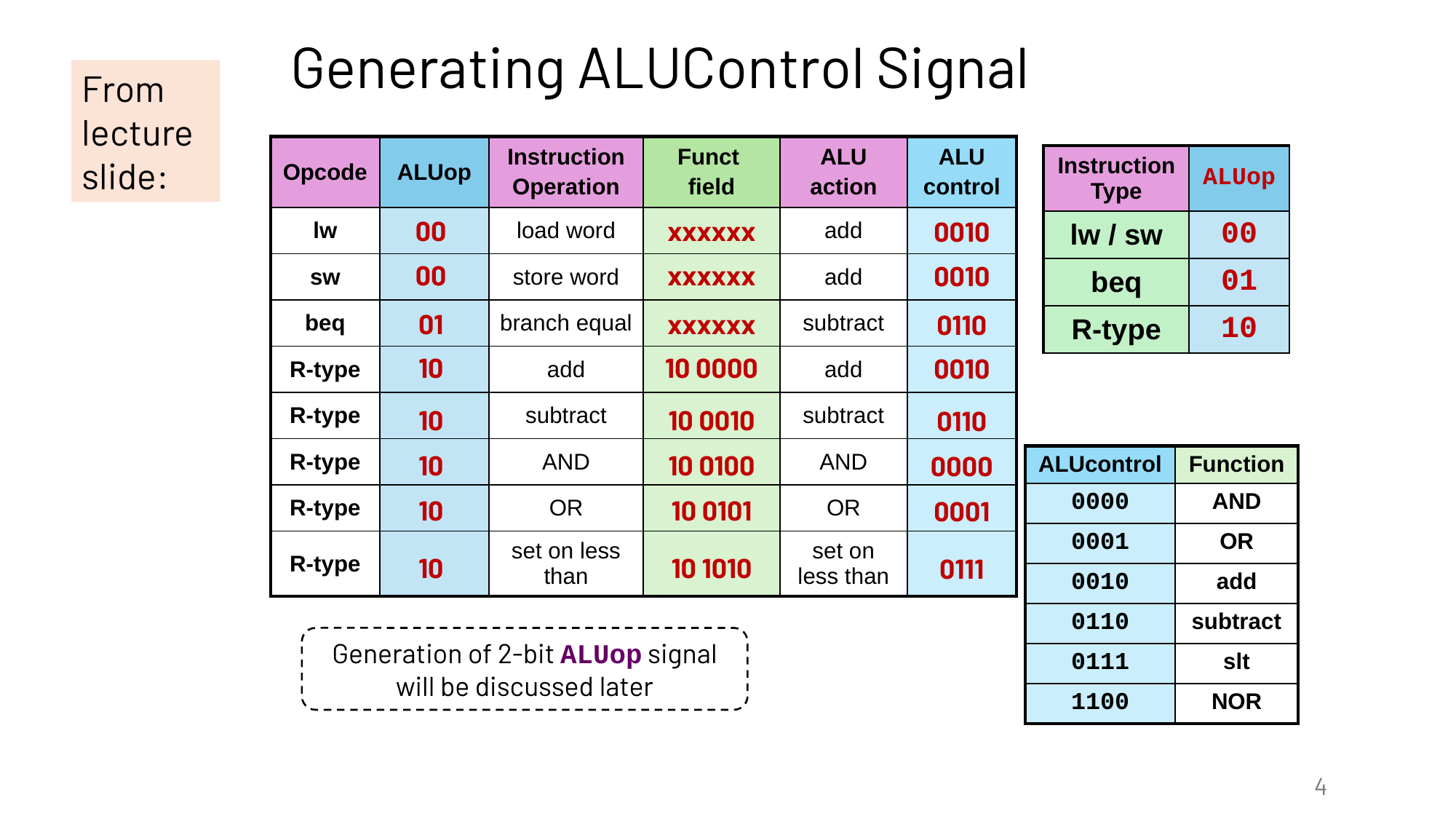

Generating ALUControl Signal
From lecture slide:
| Opcode | ALUop | Instruction Operation | Funct field | ALU action | ALU control |
| --- | --- | --- | --- | --- | --- |
| lw |  | load word |  | add |  |
| sw |  | store word |  | add |  |
| beq |  | branch equal |  | subtract |  |
| R-type |  | add |  | add |  |
| R-type |  | subtract |  | subtract |  |
| R-type |  | AND |  | AND |  |
| R-type |  | OR |  | OR |  |
| R-type |  | set on less than |  | set on less than |  |
| Instruction Type | ALUop |
| --- | --- |
| lw / sw | 00 |
| beq | 01 |
| R-type | 10 |
00
00
01
10
10
10
10
10
xxxxxx
xxxxxx
xxxxxx
10 0000
10 0010
10 0100
10 0101
10 1010
0010
0010
0110
0010
0110
0000
0001
0111
| ALUcontrol | Function |
| --- | --- |
| 0000 | AND |
| 0001 | OR |
| 0010 | add |
| 0110 | subtract |
| 0111 | slt |
| 1100 | NOR |
Generation of 2-bit ALUop signal will be discussed later
4